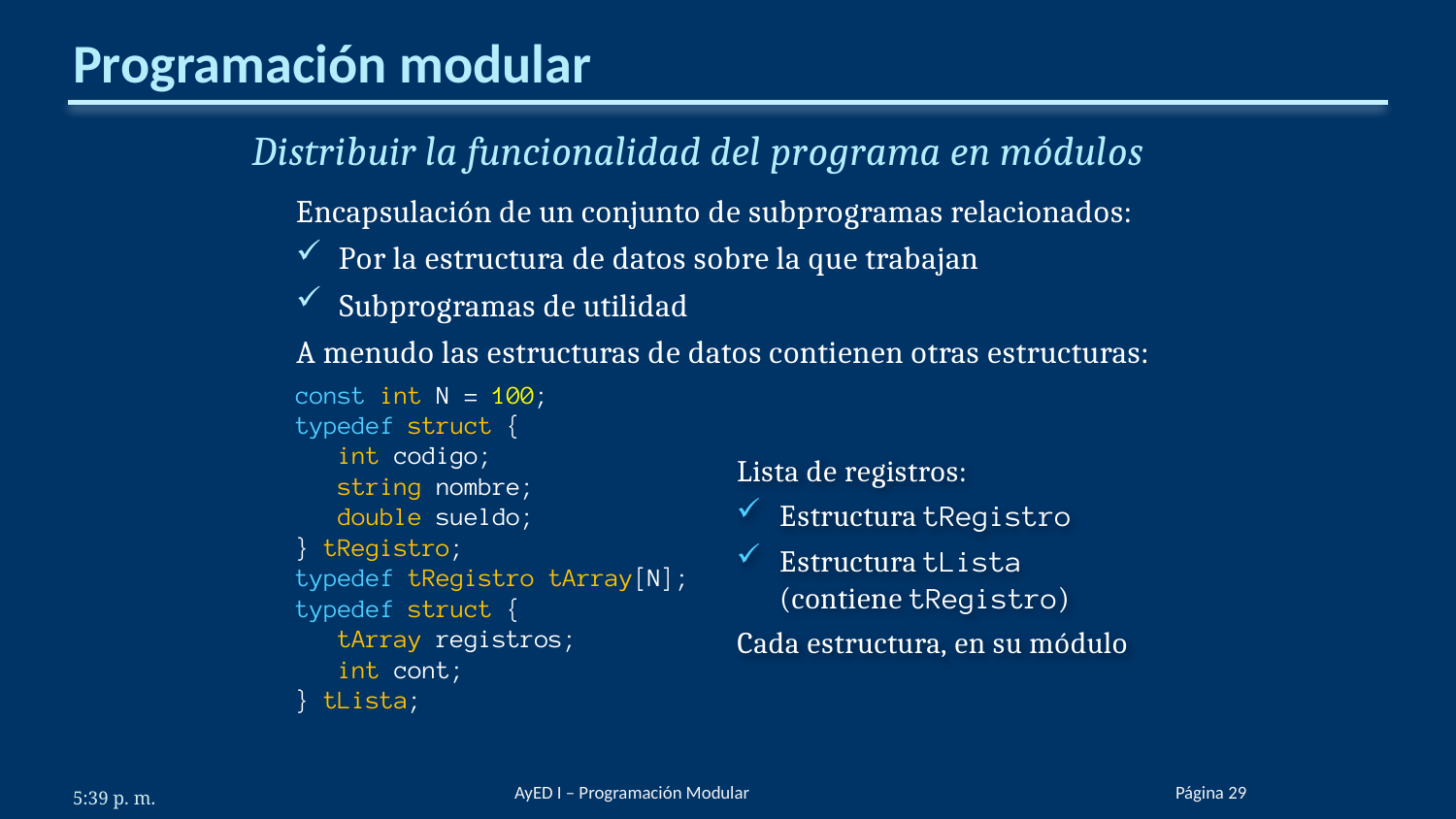

# Programación modular
Distribuir la funcionalidad del programa en módulos
Encapsulación de un conjunto de subprogramas relacionados:
Por la estructura de datos sobre la que trabajan
Subprogramas de utilidad
A menudo las estructuras de datos contienen otras estructuras:
const int N = 100;
typedef struct {
   int codigo;
   string nombre;
   double sueldo;
} tRegistro;
typedef tRegistro tArray[N];
typedef struct {
   tArray registros;
   int cont;
} tLista;
Lista de registros:
Estructura tRegistro
Estructura tLista
(contiene tRegistro)
Cada estructura, en su módulo
AyED I – Programación Modular
Página 29
5:39 p. m.